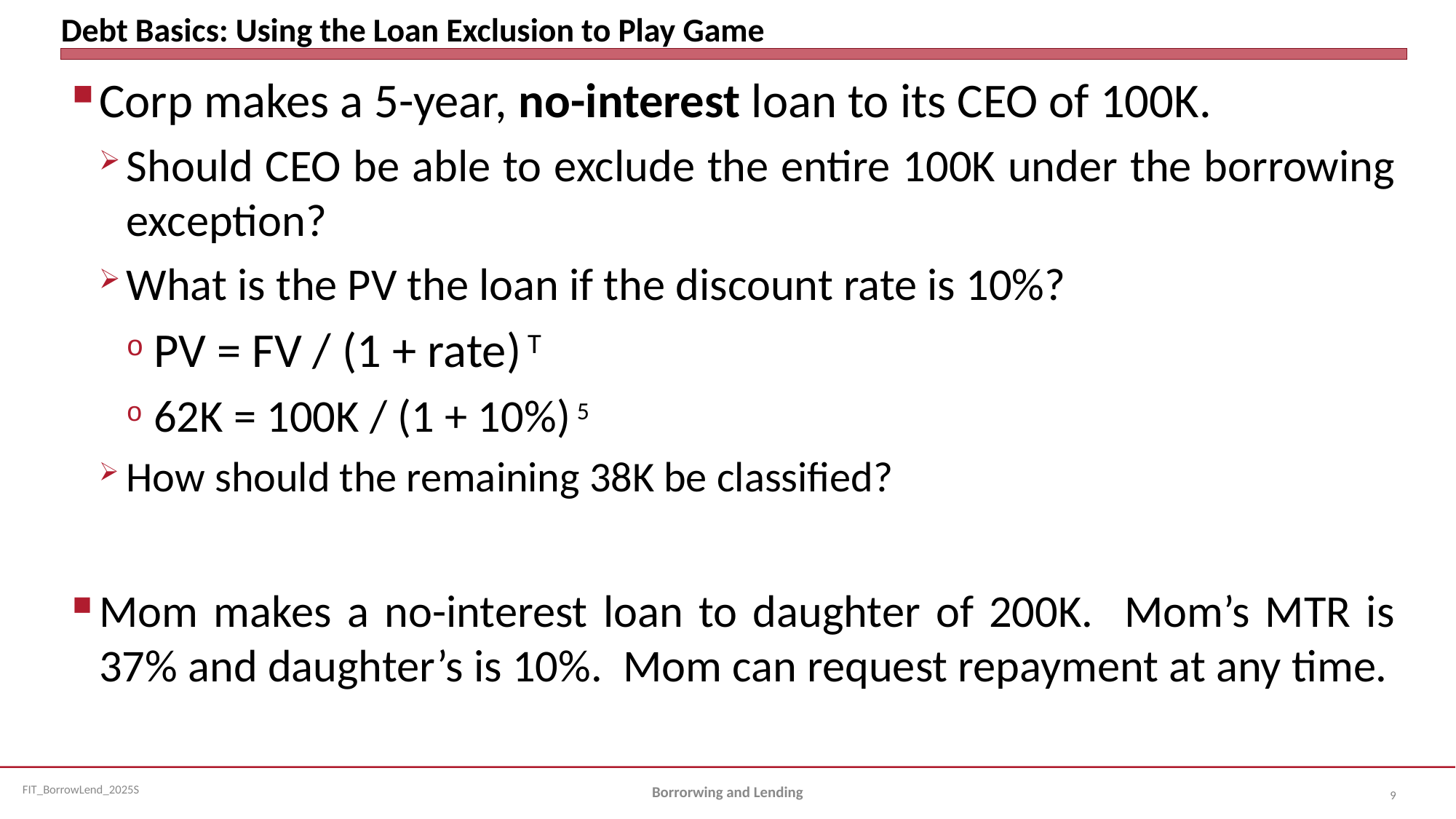

# Debt Basics: Using the Loan Exclusion to Play Game
Corp makes a 5-year, no-interest loan to its CEO of 100K.
Should CEO be able to exclude the entire 100K under the borrowing exception?
What is the PV the loan if the discount rate is 10%?
PV = FV / (1 + rate) T
62K = 100K / (1 + 10%) 5
How should the remaining 38K be classified?

Mom makes a no-interest loan to daughter of 200K.  Mom’s MTR is 37% and daughter’s is 10%.  Mom can request repayment at any time.

Borrorwing and Lending
9